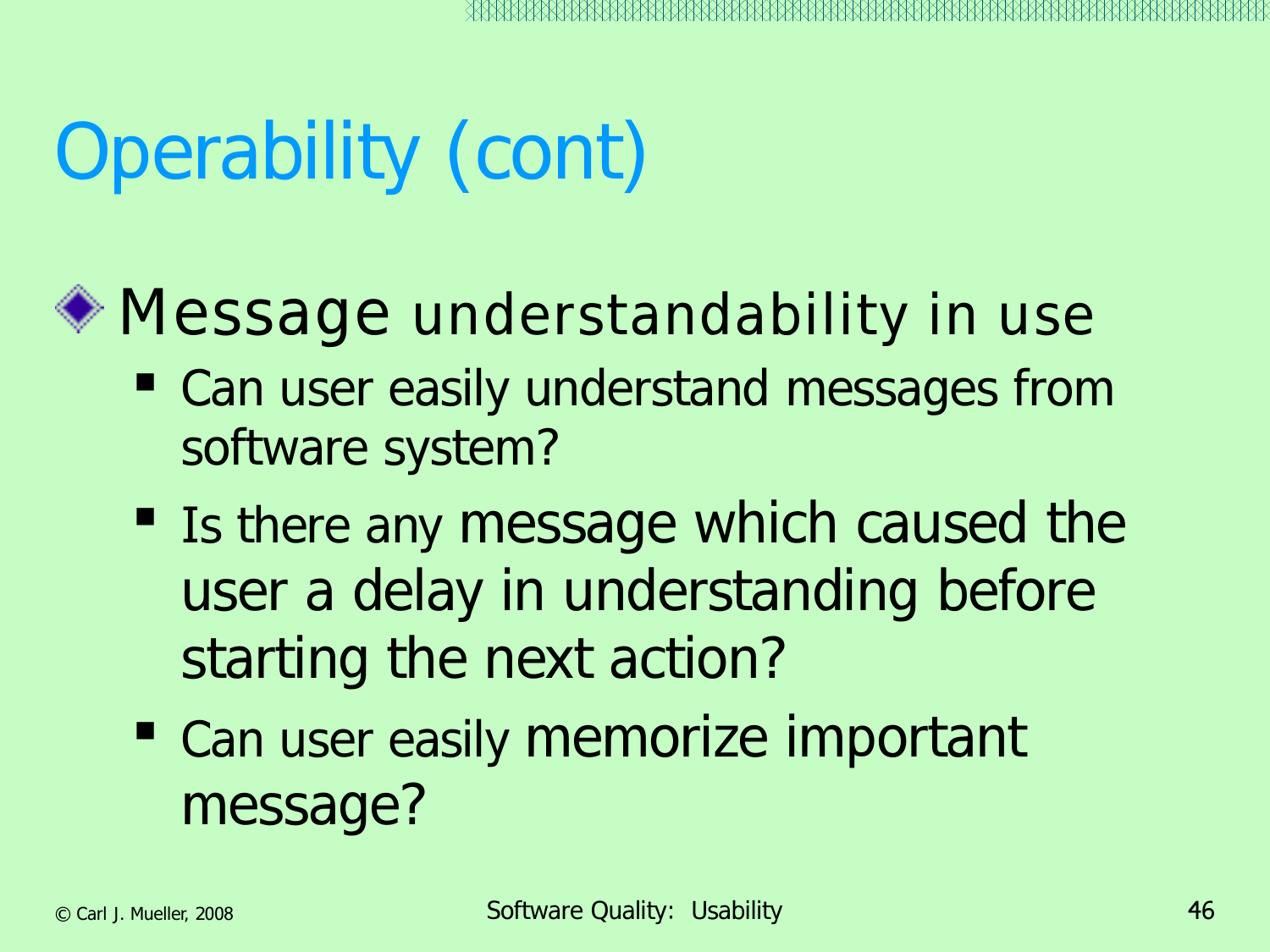

# Operability (cont)
Message understandability in use
Can user easily understand messages from software system?
Is there any message which caused the  user a delay in understanding before starting the next action?
Can user easily memorize important message?
© Carl J. Mueller, 2008
Software Quality:  Usability
46